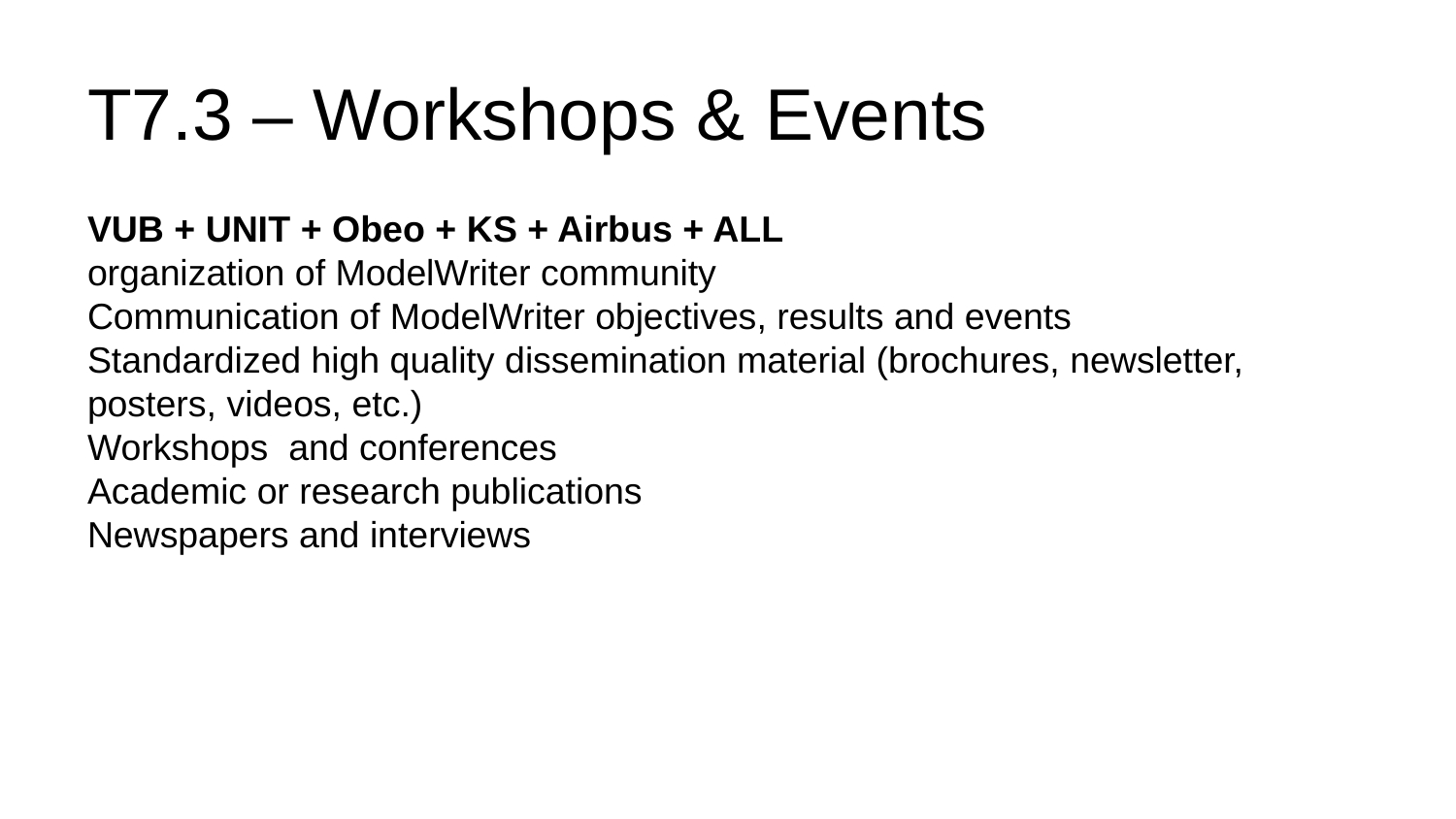

# T7.3 – Workshops & Events
VUB + UNIT + Obeo + KS + Airbus + ALL
organization of ModelWriter community
Communication of ModelWriter objectives, results and events
Standardized high quality dissemination material (brochures, newsletter, posters, videos, etc.)
Workshops  and conferences
Academic or research publications
Newspapers and interviews